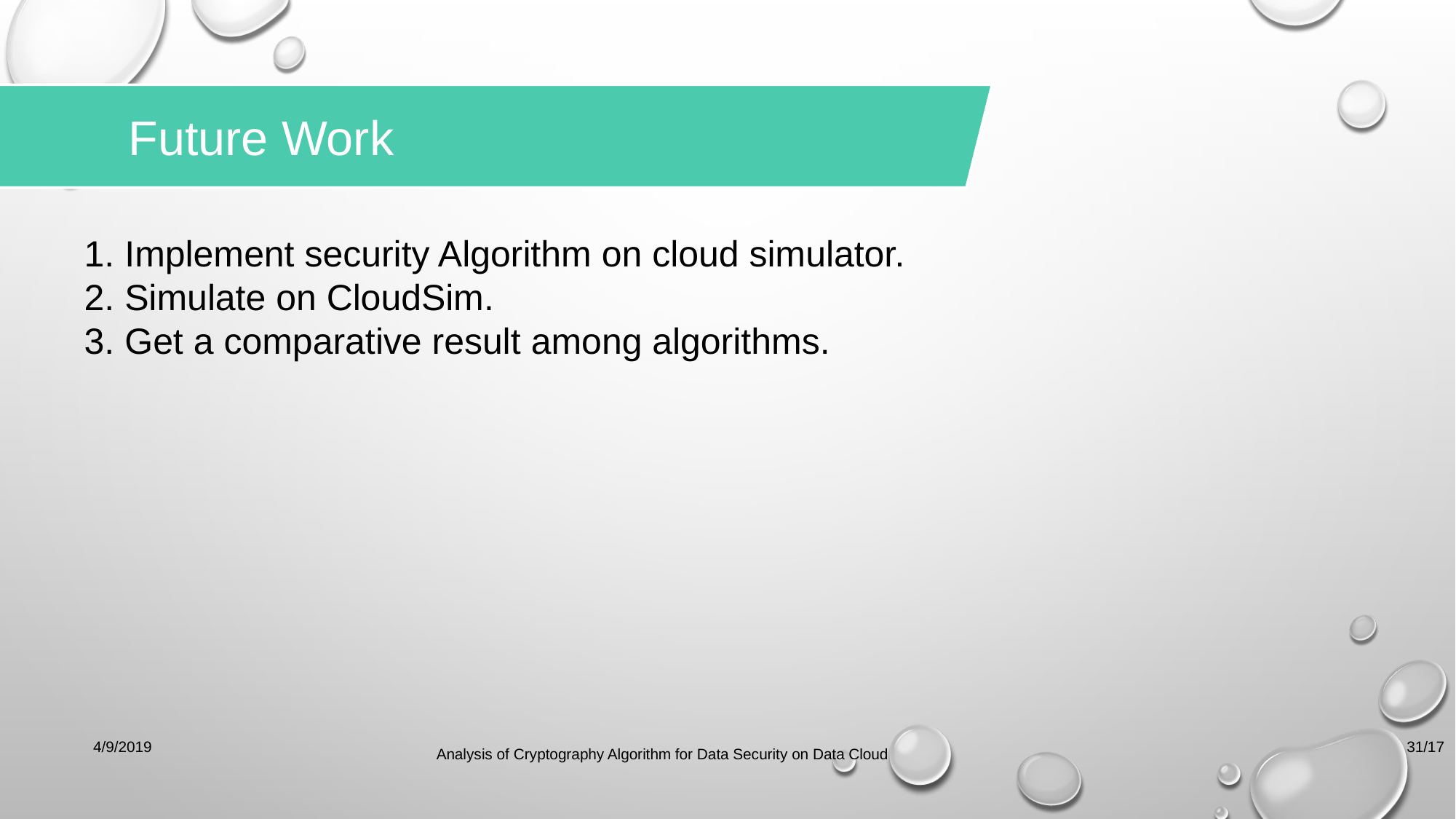

Future Work
1. Implement security Algorithm on cloud simulator.
2. Simulate on CloudSim.
3. Get a comparative result among algorithms.

31/17
4/9/2019
Analysis of Cryptography Algorithm for Data Security on Data Cloud